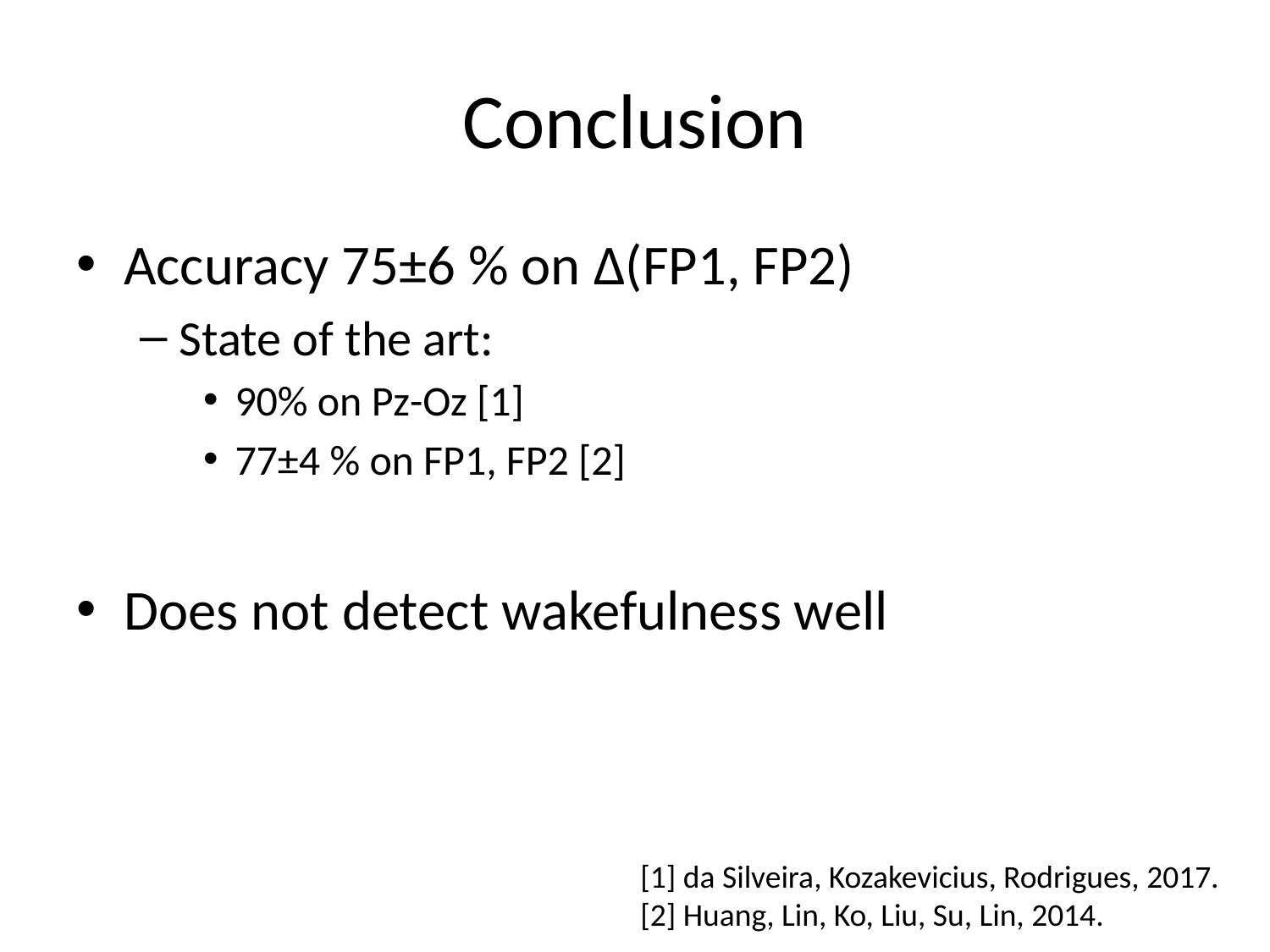

# Conclusion
Accuracy 75±6 % on Δ(FP1, FP2)
State of the art:
90% on Pz-Oz [1]
77±4 % on FP1, FP2 [2]

Does not detect wakefulness well
[1] da Silveira, Kozakevicius, Rodrigues, 2017.
[2] Huang, Lin, Ko, Liu, Su, Lin, 2014.